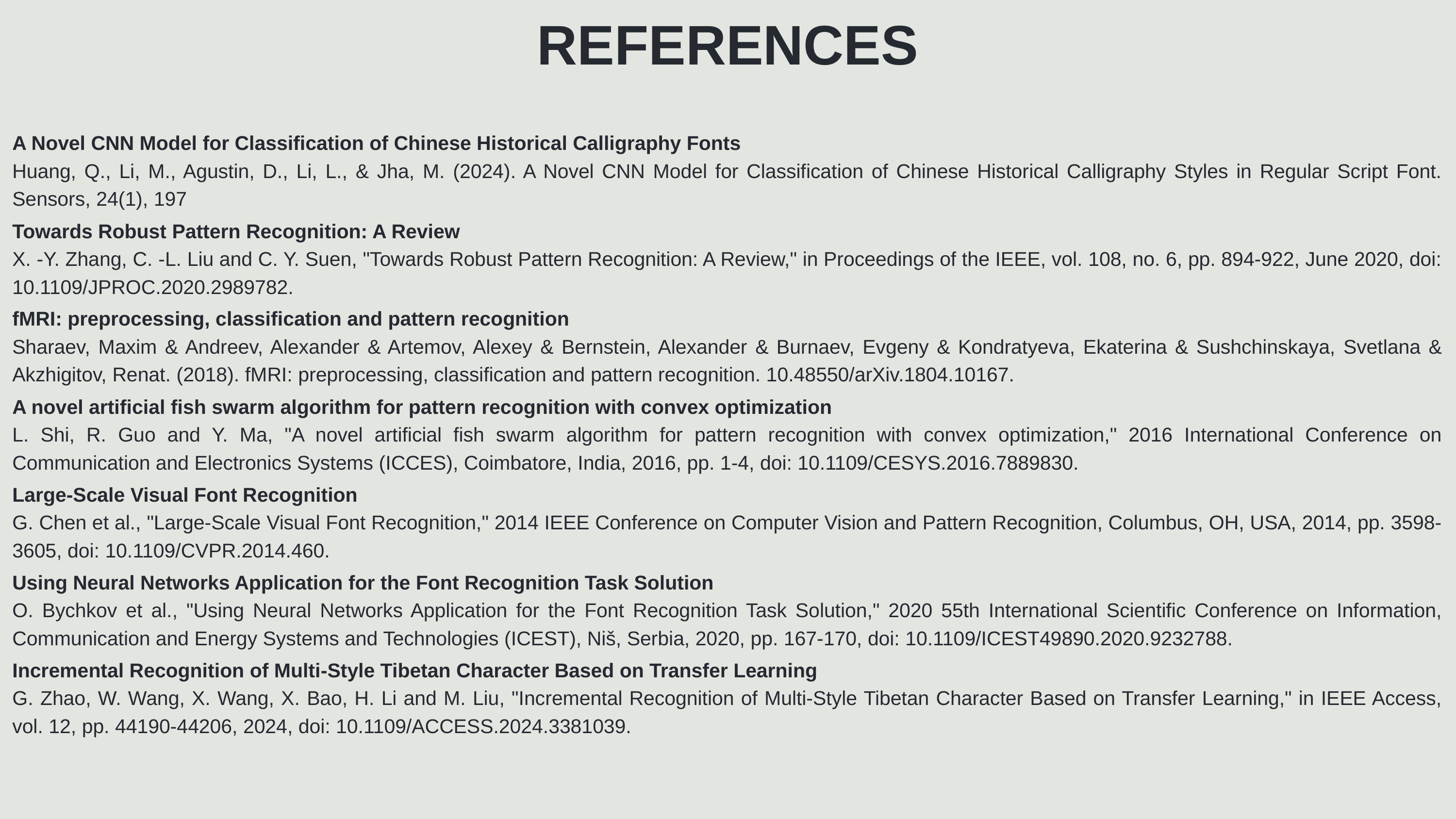

REFERENCES
A Novel CNN Model for Classification of Chinese Historical Calligraphy Fonts
Huang, Q., Li, M., Agustin, D., Li, L., & Jha, M. (2024). A Novel CNN Model for Classification of Chinese Historical Calligraphy Styles in Regular Script Font. Sensors, 24(1), 197
Towards Robust Pattern Recognition: A Review
X. -Y. Zhang, C. -L. Liu and C. Y. Suen, "Towards Robust Pattern Recognition: A Review," in Proceedings of the IEEE, vol. 108, no. 6, pp. 894-922, June 2020, doi: 10.1109/JPROC.2020.2989782.
fMRI: preprocessing, classification and pattern recognition
Sharaev, Maxim & Andreev, Alexander & Artemov, Alexey & Bernstein, Alexander & Burnaev, Evgeny & Kondratyeva, Ekaterina & Sushchinskaya, Svetlana & Akzhigitov, Renat. (2018). fMRI: preprocessing, classification and pattern recognition. 10.48550/arXiv.1804.10167.
A novel artificial fish swarm algorithm for pattern recognition with convex optimization
L. Shi, R. Guo and Y. Ma, "A novel artificial fish swarm algorithm for pattern recognition with convex optimization," 2016 International Conference on Communication and Electronics Systems (ICCES), Coimbatore, India, 2016, pp. 1-4, doi: 10.1109/CESYS.2016.7889830.
Large-Scale Visual Font Recognition
G. Chen et al., "Large-Scale Visual Font Recognition," 2014 IEEE Conference on Computer Vision and Pattern Recognition, Columbus, OH, USA, 2014, pp. 3598-3605, doi: 10.1109/CVPR.2014.460.
Using Neural Networks Application for the Font Recognition Task Solution
O. Bychkov et al., "Using Neural Networks Application for the Font Recognition Task Solution," 2020 55th International Scientific Conference on Information, Communication and Energy Systems and Technologies (ICEST), Niš, Serbia, 2020, pp. 167-170, doi: 10.1109/ICEST49890.2020.9232788.
Incremental Recognition of Multi-Style Tibetan Character Based on Transfer Learning​
G. Zhao, W. Wang, X. Wang, X. Bao, H. Li and M. Liu, "Incremental Recognition of Multi-Style Tibetan Character Based on Transfer Learning," in IEEE Access, vol. 12, pp. 44190-44206, 2024, doi: 10.1109/ACCESS.2024.3381039.